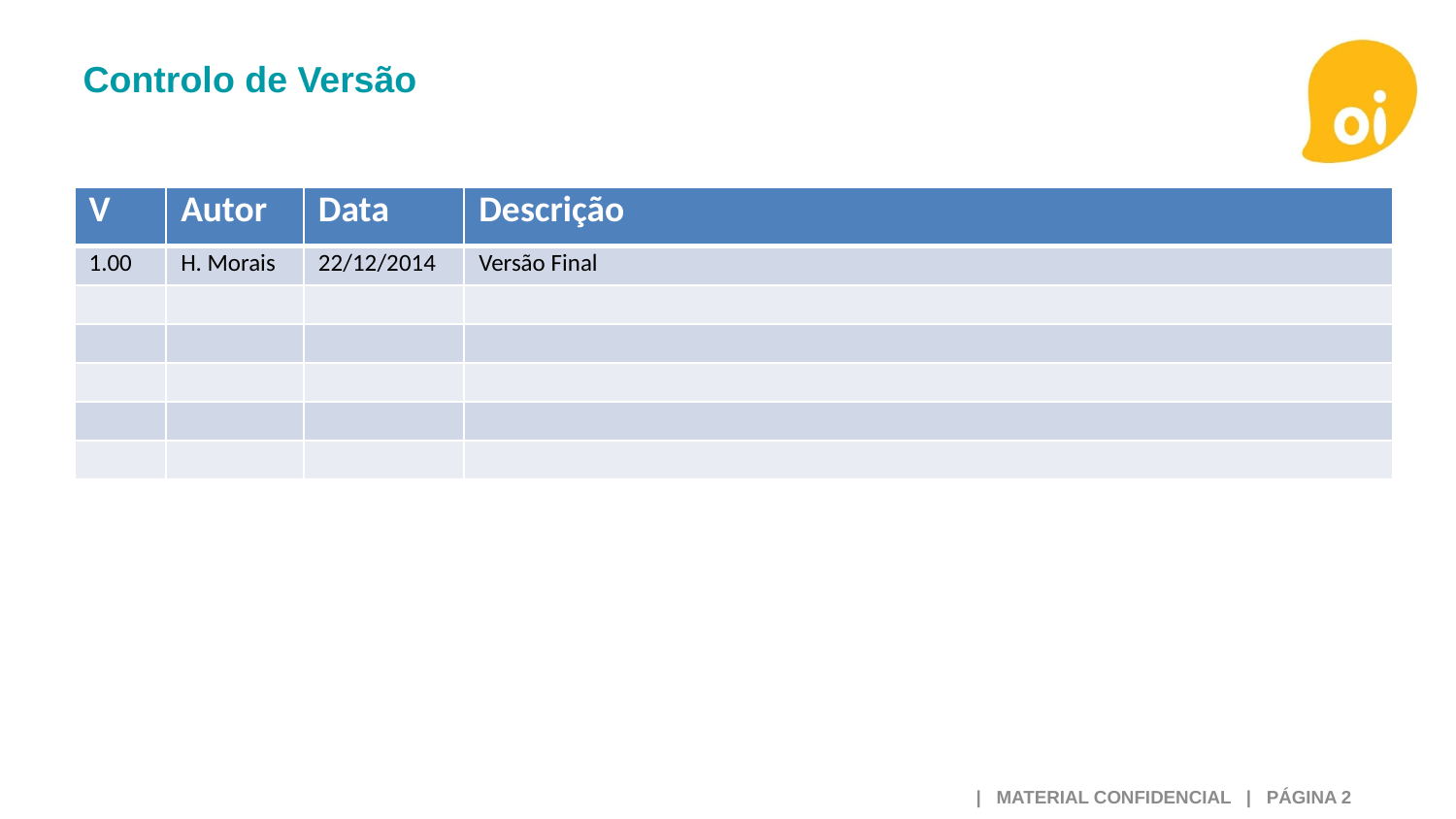

# Controlo de Versão
| V | Autor | Data | Descrição |
| --- | --- | --- | --- |
| 1.00 | H. Morais | 22/12/2014 | Versão Final |
|  |  |  |  |
|  |  |  |  |
|  |  |  |  |
|  |  |  |  |
|  |  |  |  |
 |   MATERIAL CONFIDENCIAL   |   PÁGINA 2